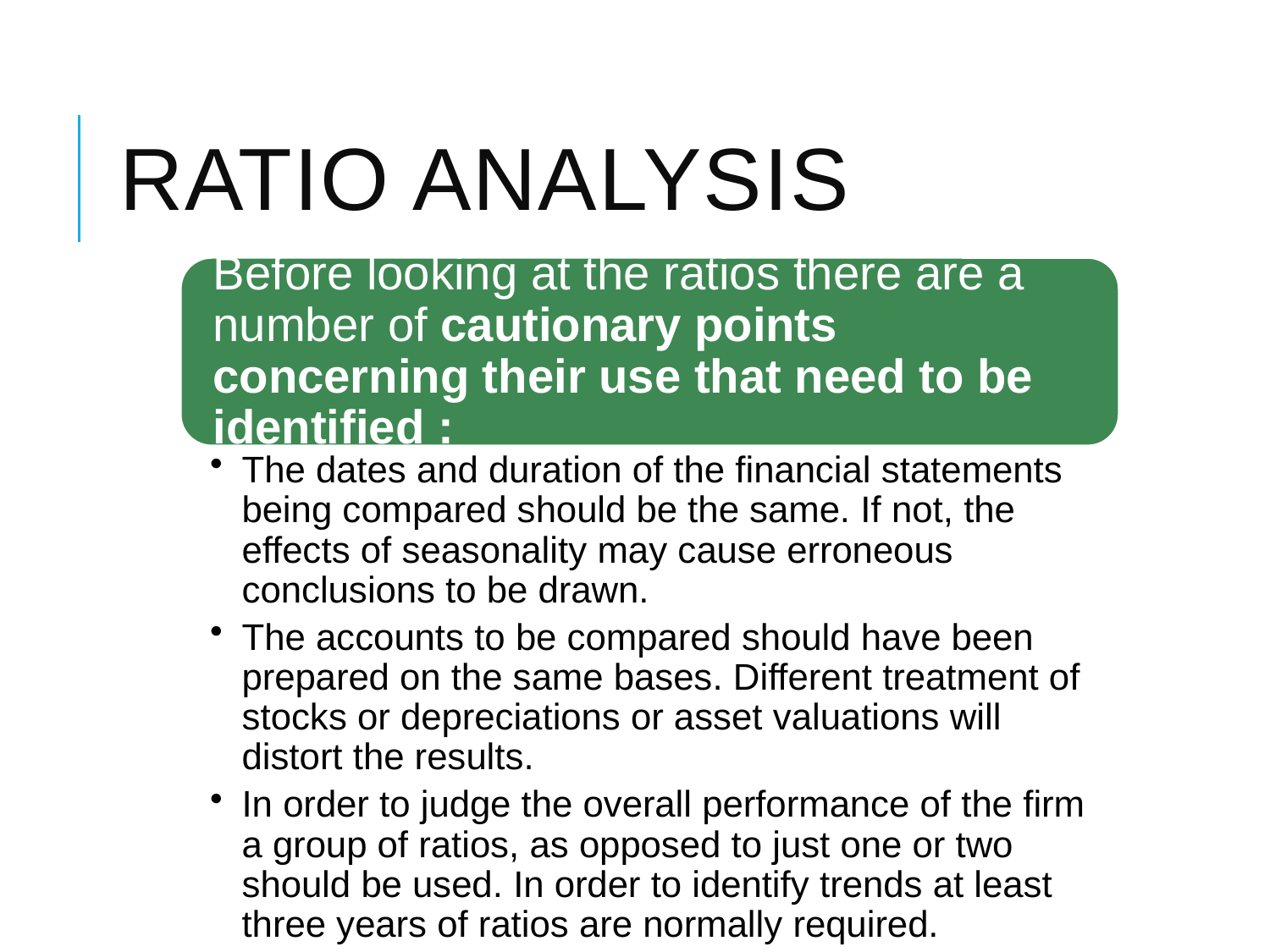

Ratio Analysis
Before looking at the ratios there are a number of cautionary points concerning their use that need to be identified :
The dates and duration of the financial statements being compared should be the same. If not, the effects of seasonality may cause erroneous conclusions to be drawn.
The accounts to be compared should have been prepared on the same bases. Different treatment of stocks or depreciations or asset valuations will distort the results.
In order to judge the overall performance of the firm a group of ratios, as opposed to just one or two should be used. In order to identify trends at least three years of ratios are normally required.